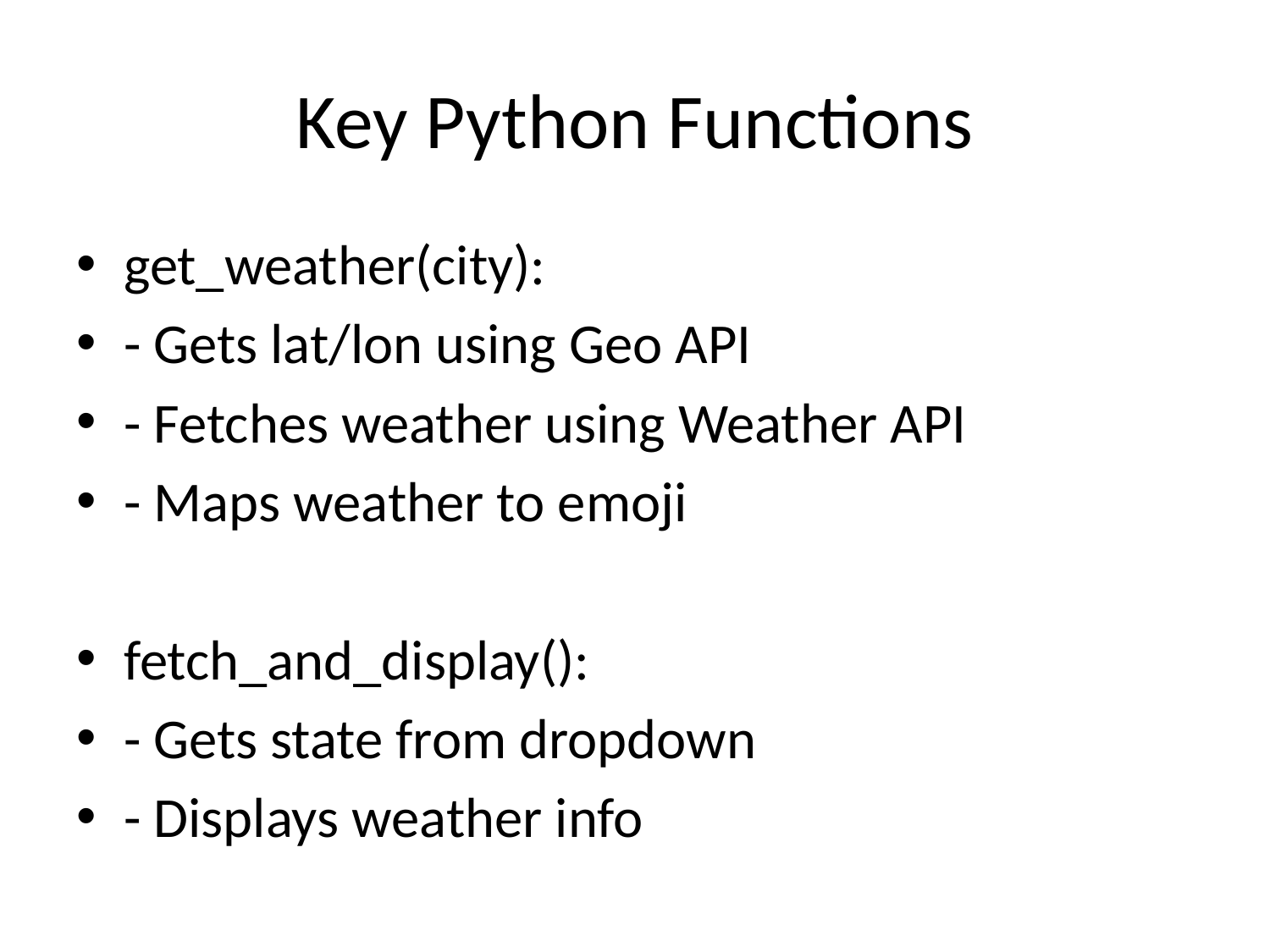

# Key Python Functions
get_weather(city):
- Gets lat/lon using Geo API
- Fetches weather using Weather API
- Maps weather to emoji

fetch_and_display():
- Gets state from dropdown
- Displays weather info